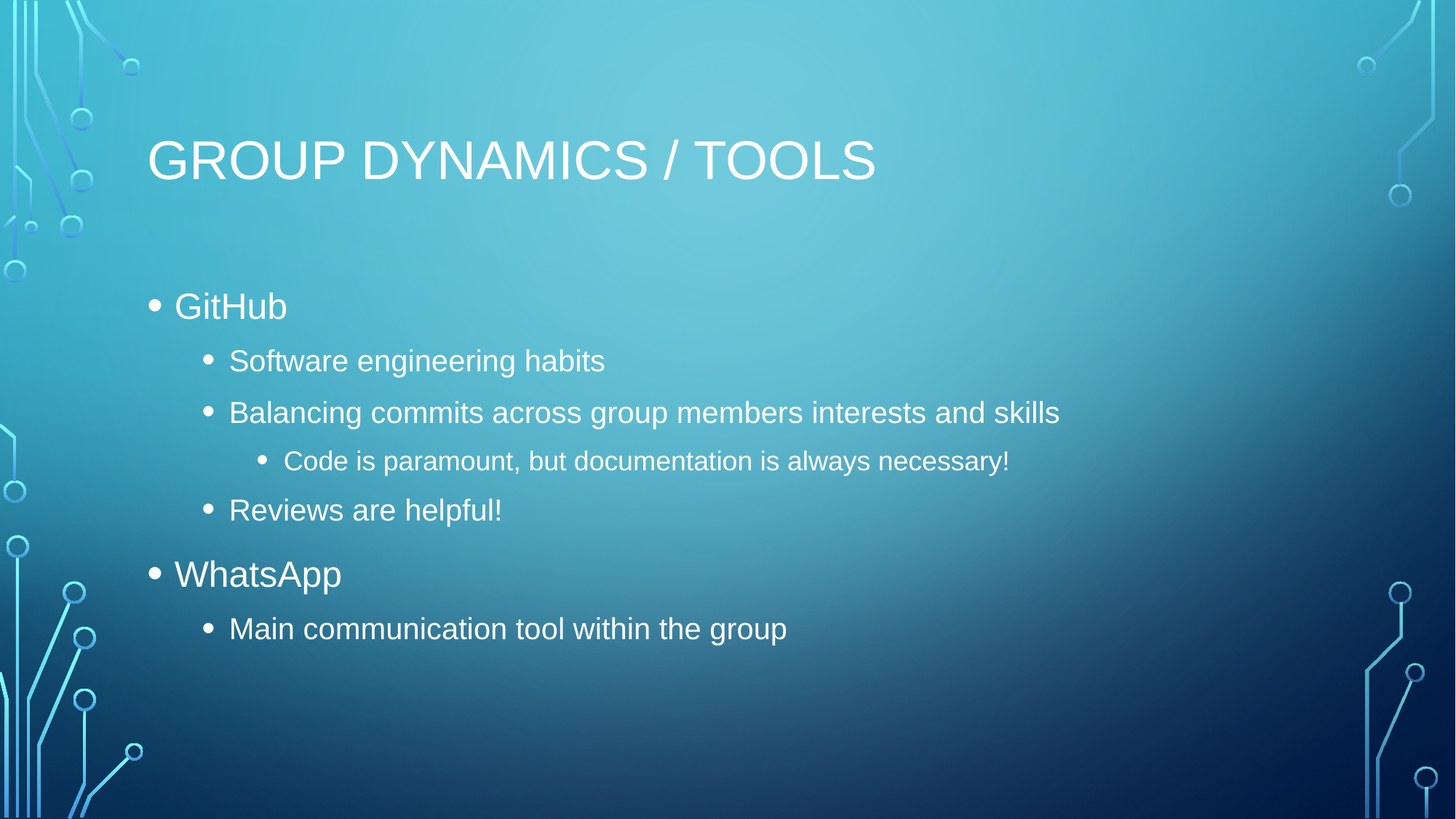

# Group dynamics / Tools
GitHub
Software engineering habits
Balancing commits across group members interests and skills
Code is paramount, but documentation is always necessary!
Reviews are helpful!
WhatsApp
Main communication tool within the group